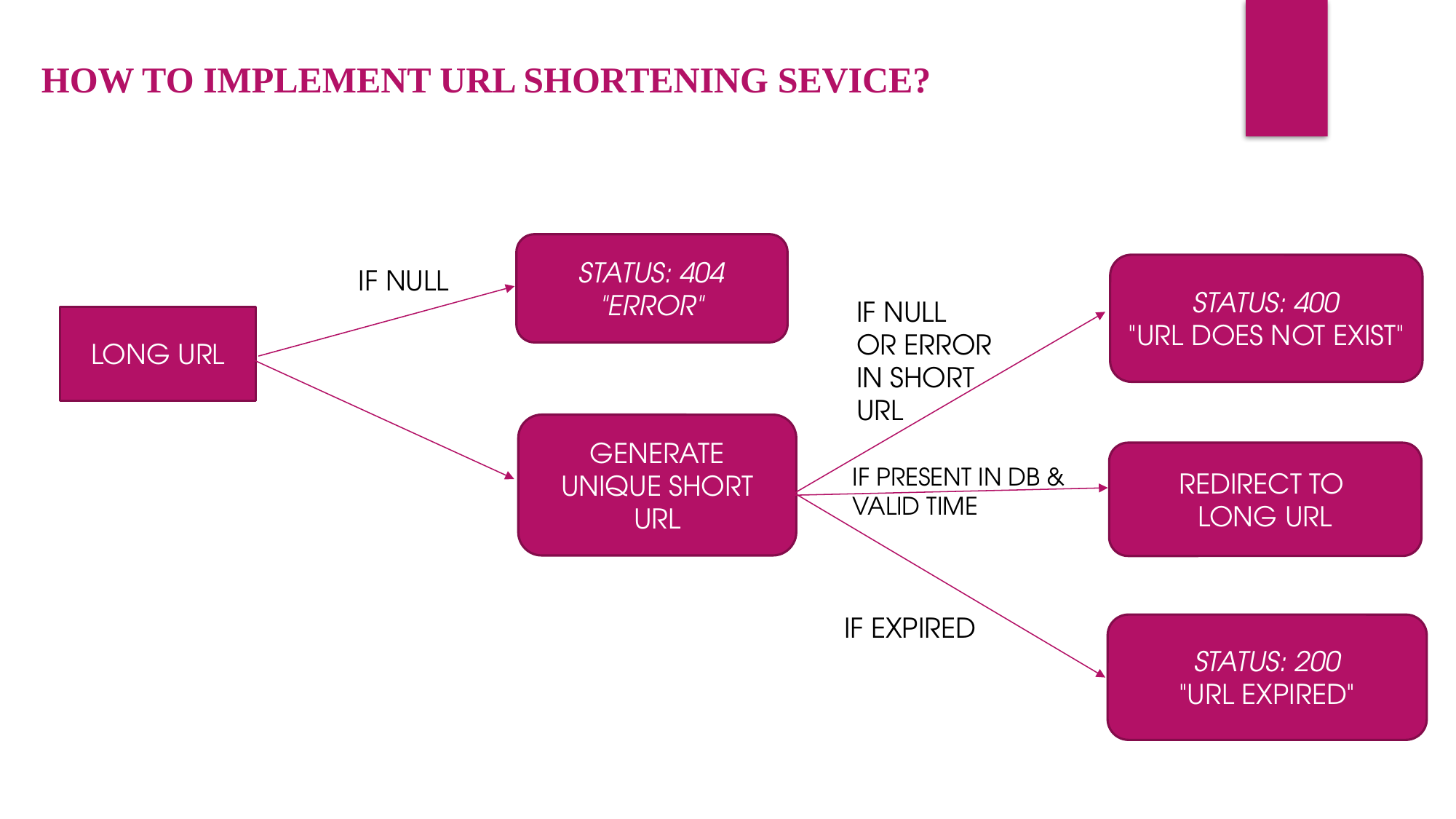

HOW TO IMPLEMENT URL SHORTENING SEVICE?
STATUS: 404
"ERROR"
STATUS: 400
"URL DOES NOT EXIST"
IF NULL
IF NULL
OR ERROR IN SHORT URL
LONG URL
GENERATE UNIQUE SHORT URL
REDIRECT TO
LONG URL
IF PRESENT IN DB & VALID TIME
IF EXPIRED
STATUS: 200
"URL EXPIRED"